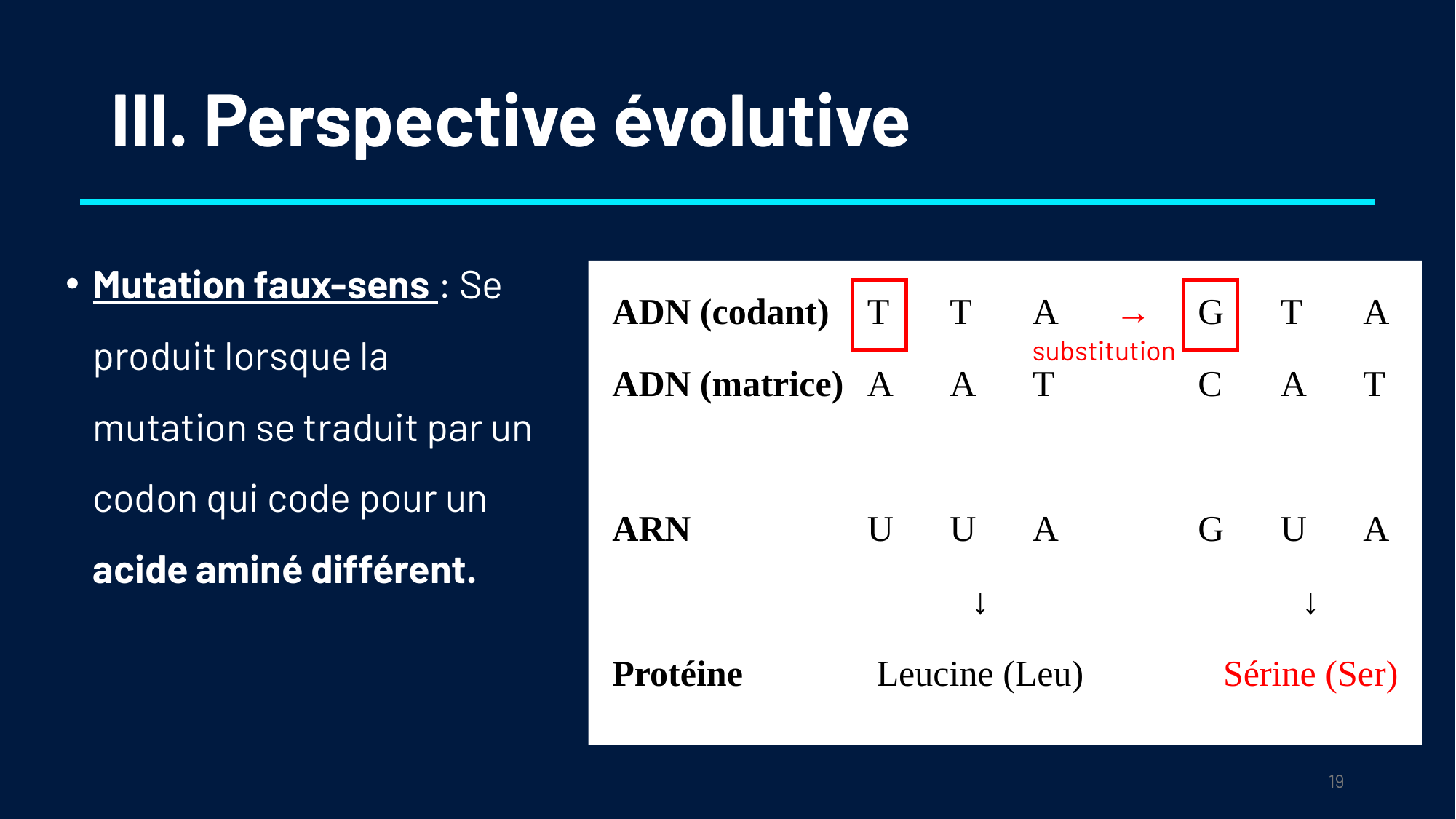

# III. Perspective évolutive
Mutation faux-sens : Se produit lorsque la mutation se traduit par un codon qui code pour un acide aminé différent.

| ADN (codant) | T | T | A | → | G | T | A |
| --- | --- | --- | --- | --- | --- | --- | --- |
| ADN (matrice) | A | A | T |  | C | A | T |
|  |  |  |  |  |  |  |  |
| ARN | U | U | A |  | G | U | A |
|  | ↓ |  |  |  | ↓ |  |  |
| Protéine | Leucine (Leu) |  |  |  | Sérine (Ser) |  |  |
substitution
19